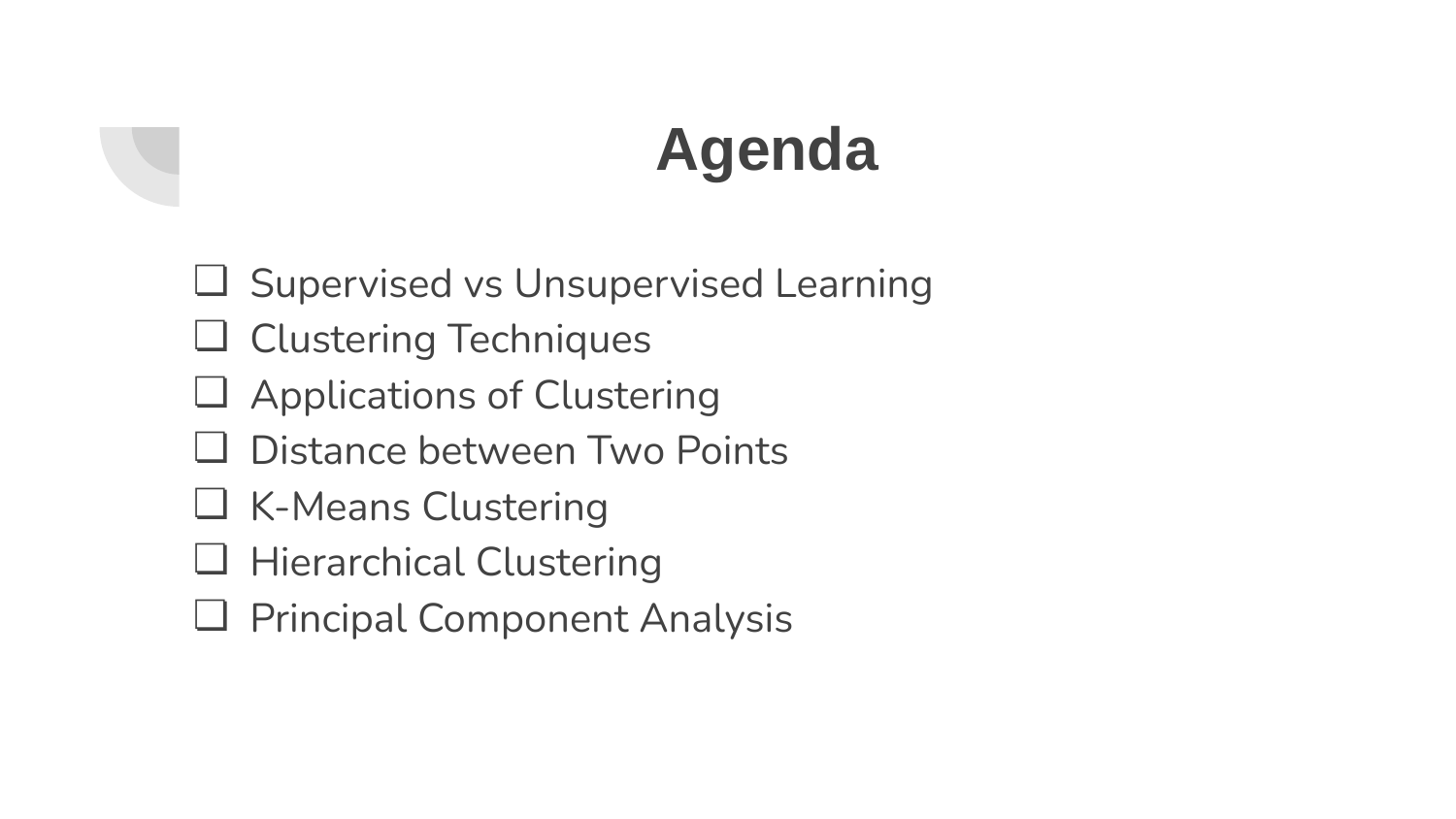

# Agenda
Supervised vs Unsupervised Learning
Clustering Techniques
Applications of Clustering
Distance between Two Points
K-Means Clustering
Hierarchical Clustering
Principal Component Analysis